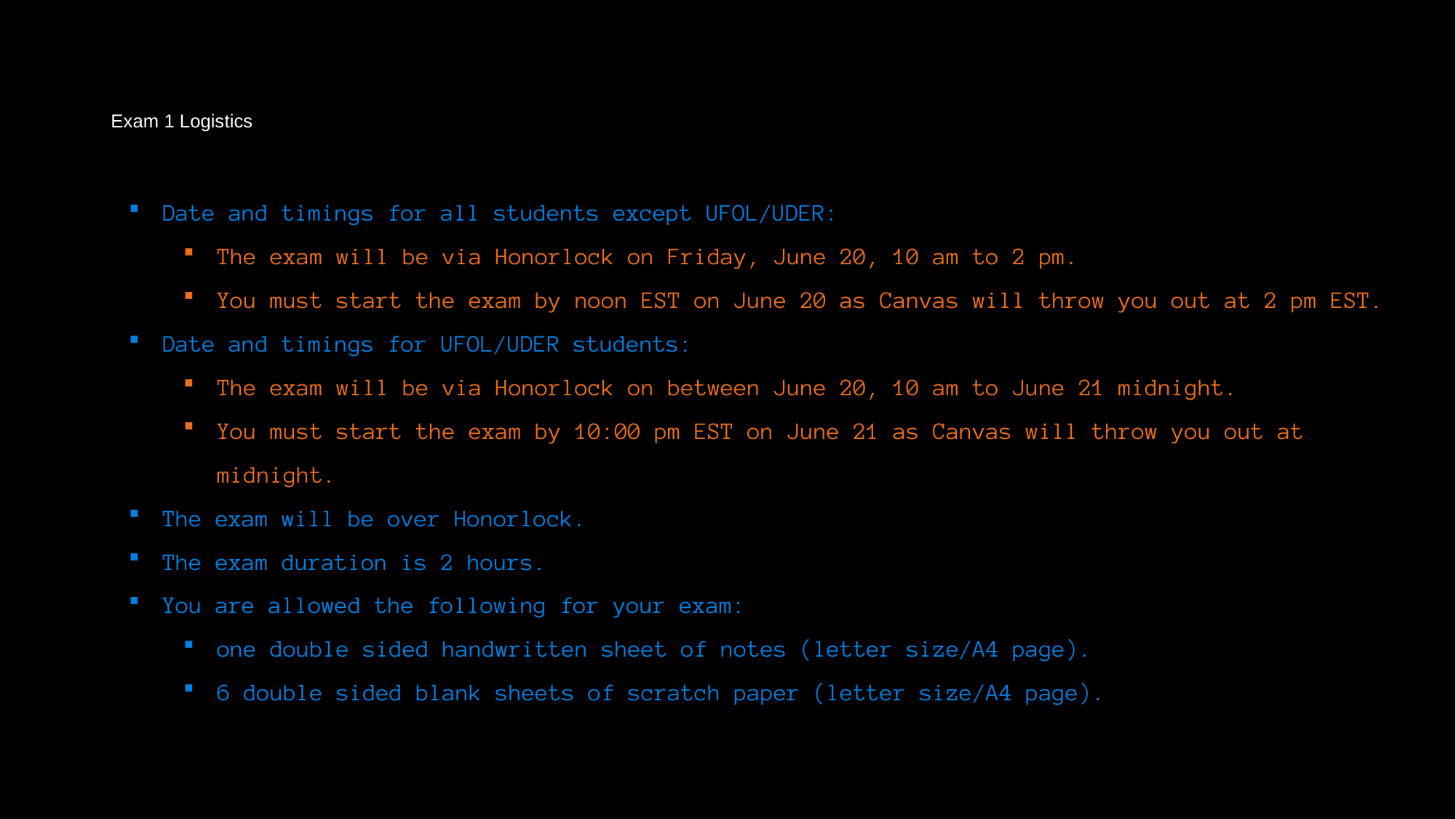

# Exam 1 Logistics
Date and timings for all students except UFOL/UDER:
The exam will be via Honorlock on Friday, June 20, 10 am to 2 pm.
You must start the exam by noon EST on June 20 as Canvas will throw you out at 2 pm EST.
Date and timings for UFOL/UDER students:
The exam will be via Honorlock on between June 20, 10 am to June 21 midnight.
You must start the exam by 10:00 pm EST on June 21 as Canvas will throw you out at midnight.
The exam will be over Honorlock.
The exam duration is 2 hours.
You are allowed the following for your exam:
one double sided handwritten sheet of notes (letter size/A4 page).
6 double sided blank sheets of scratch paper (letter size/A4 page).